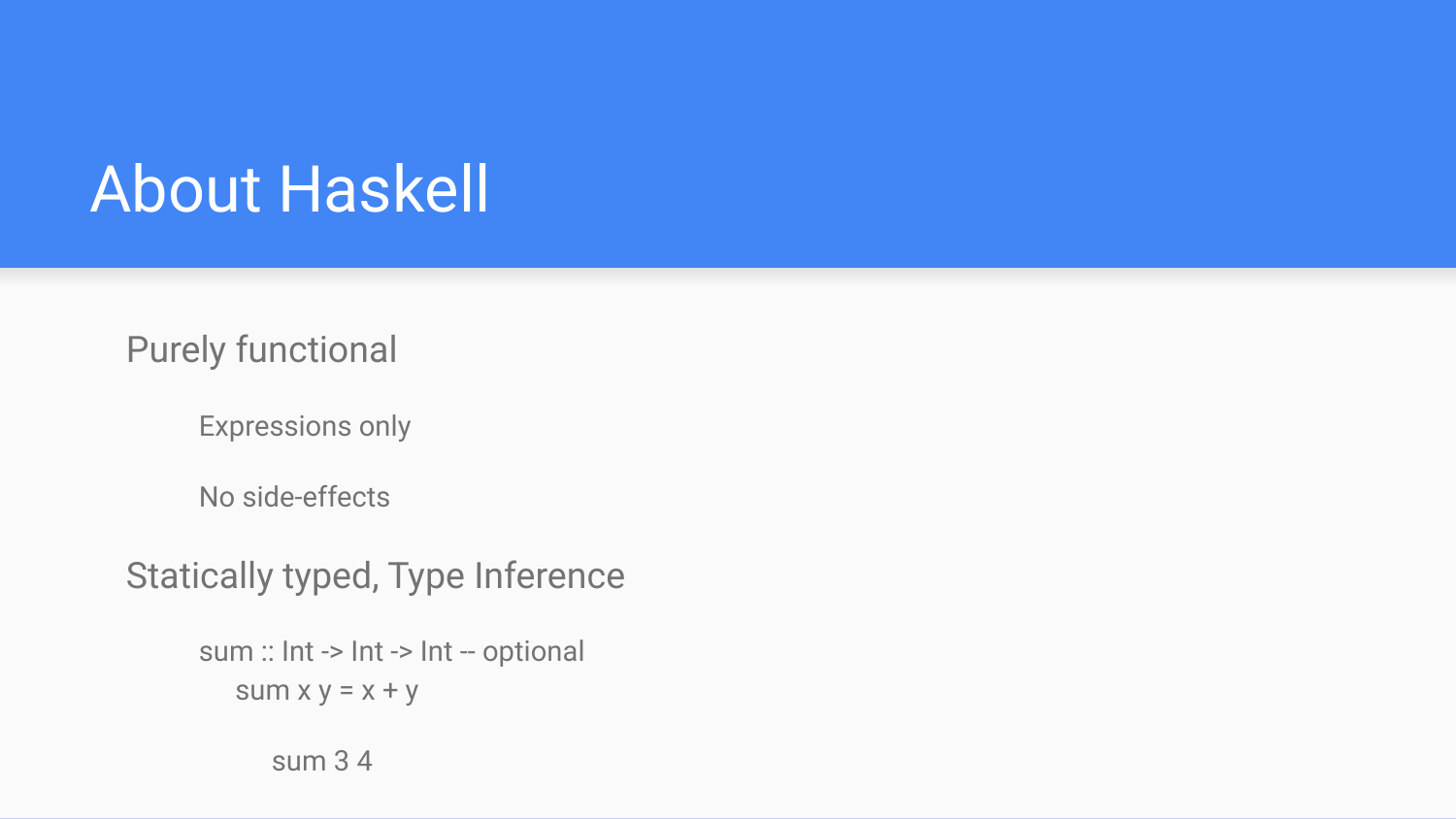

# About Haskell
Purely functional
Expressions only
No side-effects
Statically typed, Type Inference
sum :: Int -> Int -> Int -- optional
sum x y = x + y
sum 3 4
sum 2 “string” -- type error
Lazy evaluation
Elegant and powerful but the trade off is overhead